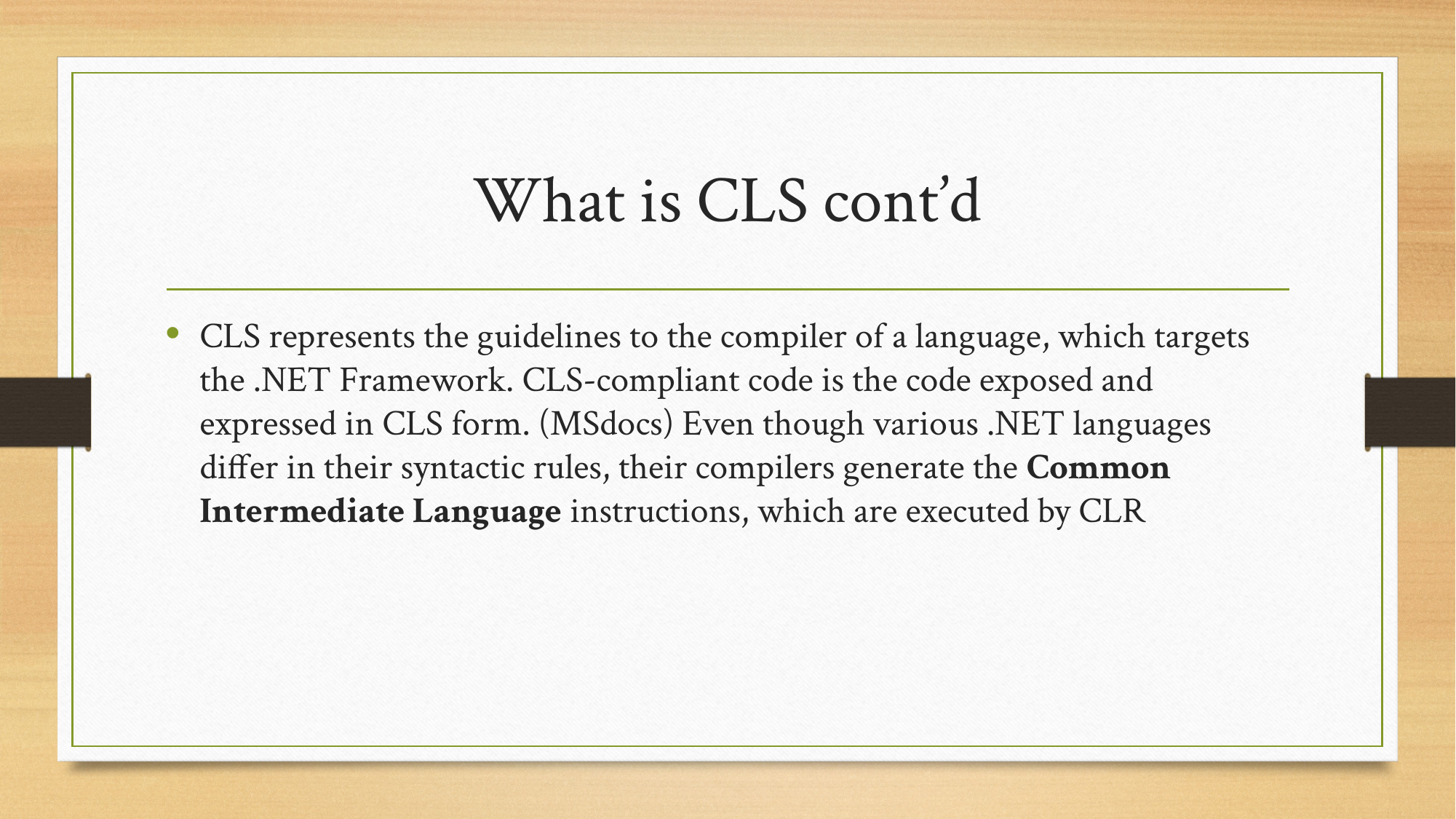

# What is CLS cont’d
CLS represents the guidelines to the compiler of a language, which targets the .NET Framework. CLS-compliant code is the code exposed and expressed in CLS form. (MSdocs) Even though various .NET languages differ in their syntactic rules, their compilers generate the Common Intermediate Language instructions, which are executed by CLR